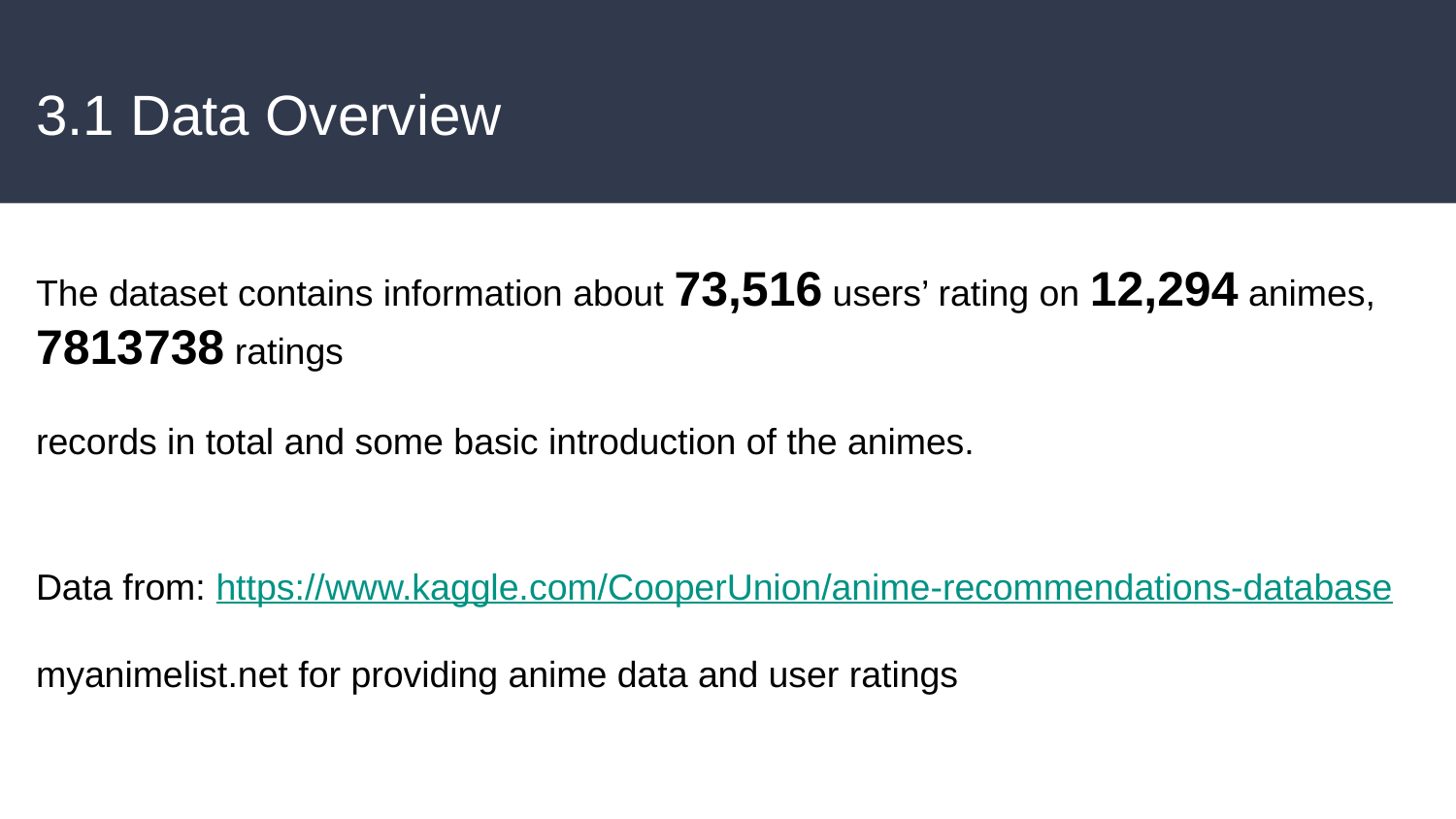

# 3.1 Data Overview

The dataset contains information about 73,516 users’ rating on 12,294 animes, 7813738 ratings

records in total and some basic introduction of the animes.

Data from: https://www.kaggle.com/CooperUnion/anime-recommendations-database

myanimelist.net for providing anime data and user ratings